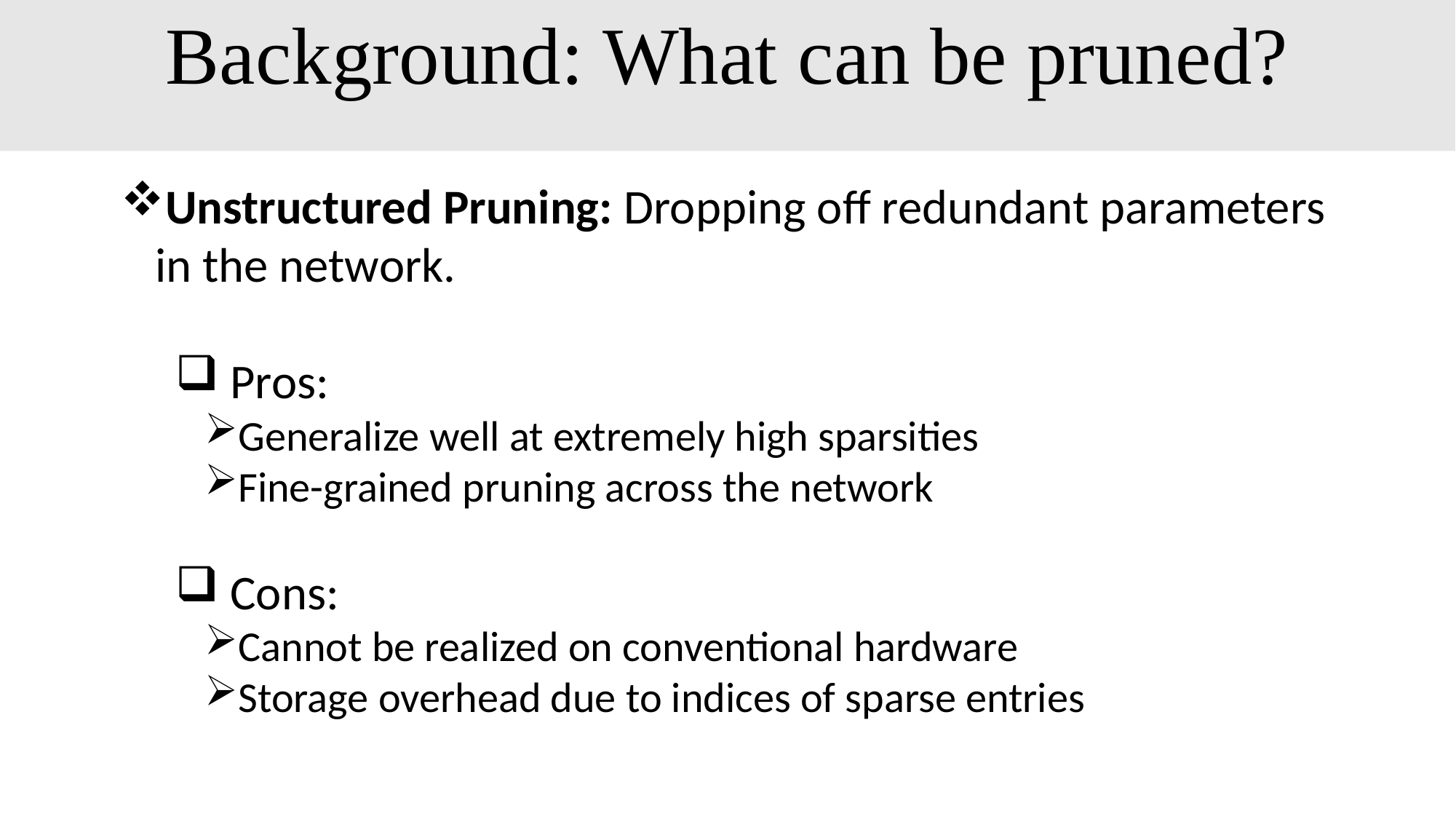

# Background: What can be pruned?
Unstructured Pruning: Dropping off redundant parameters in the network.

Pros:
Generalize well at extremely high sparsities
Fine-grained pruning across the network

Cons:
Cannot be realized on conventional hardware
Storage overhead due to indices of sparse entries